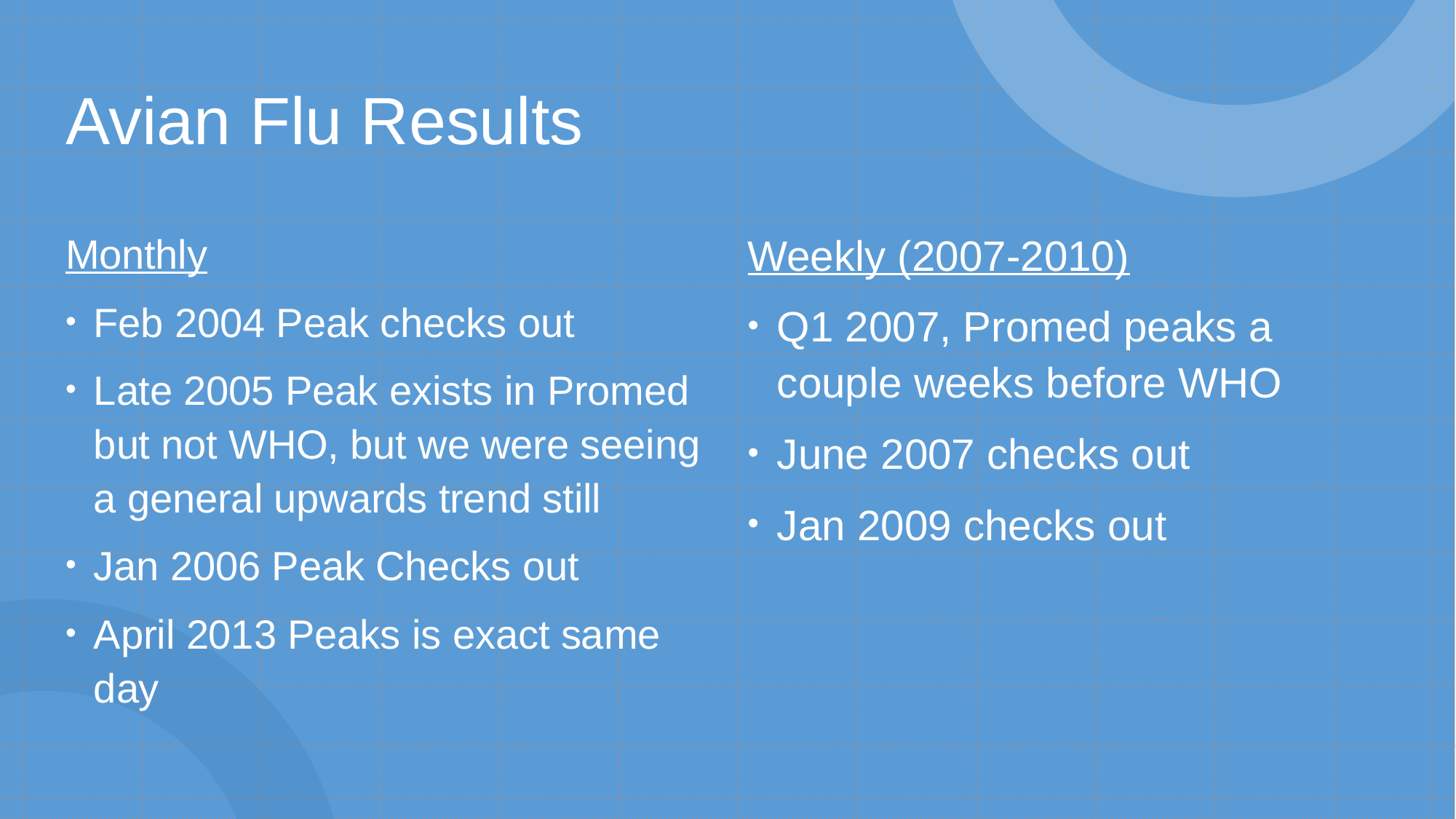

# Avian Flu Results
Monthly
Feb 2004 Peak checks out
Late 2005 Peak exists in Promed but not WHO, but we were seeing a general upwards trend still
Jan 2006 Peak Checks out
April 2013 Peaks is exact same day

Weekly (2007-2010)
Q1 2007, Promed peaks a couple weeks before WHO
June 2007 checks out
Jan 2009 checks out